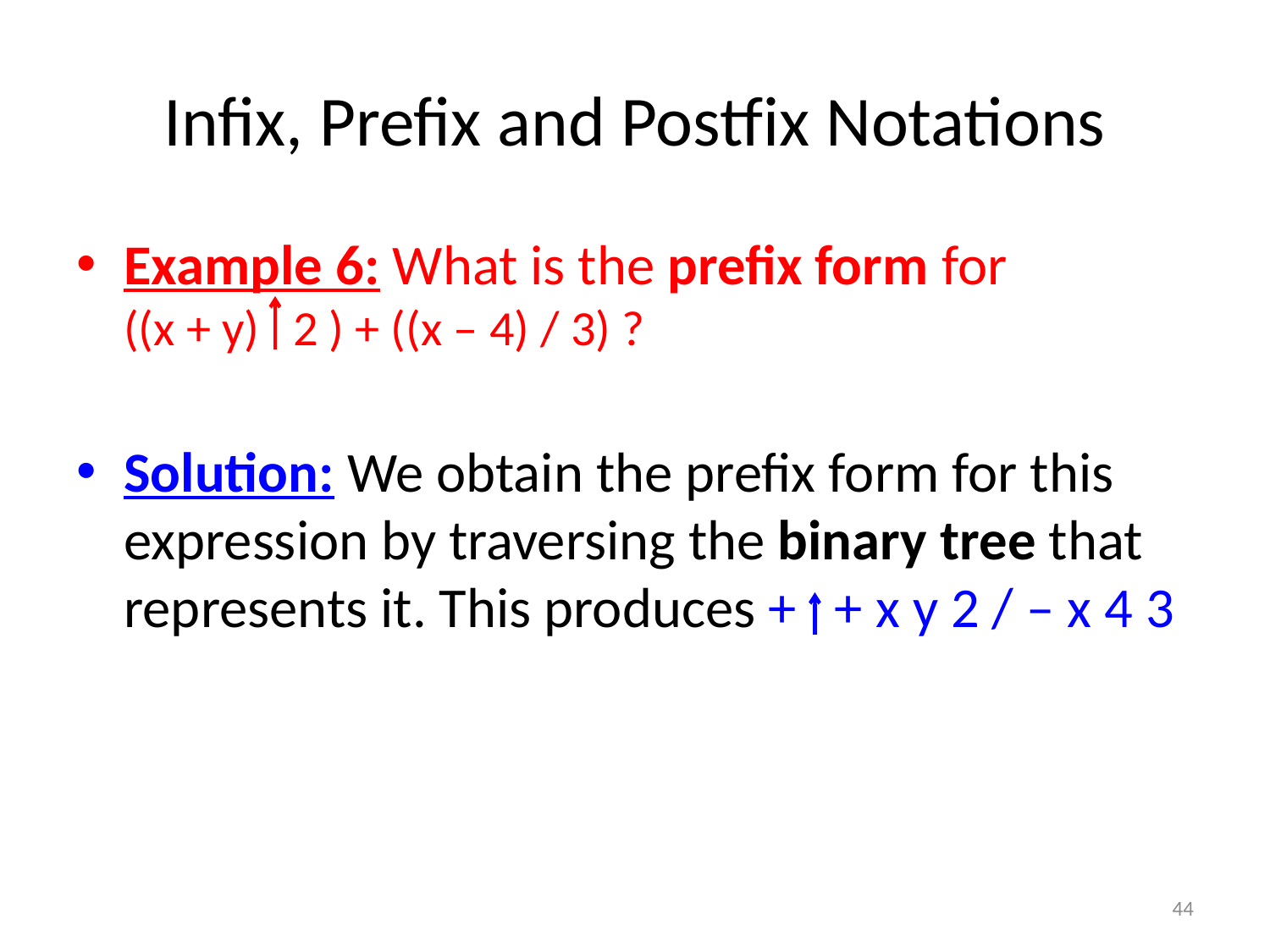

# Infix, Prefix and Postfix Notations
Example 6: What is the prefix form for
	((x + y)   2 ) + ((x – 4) / 3) ?

Solution: We obtain the prefix form for this expression by traversing the binary tree that represents it. This produces +   + x y 2 / – x 4 3
44